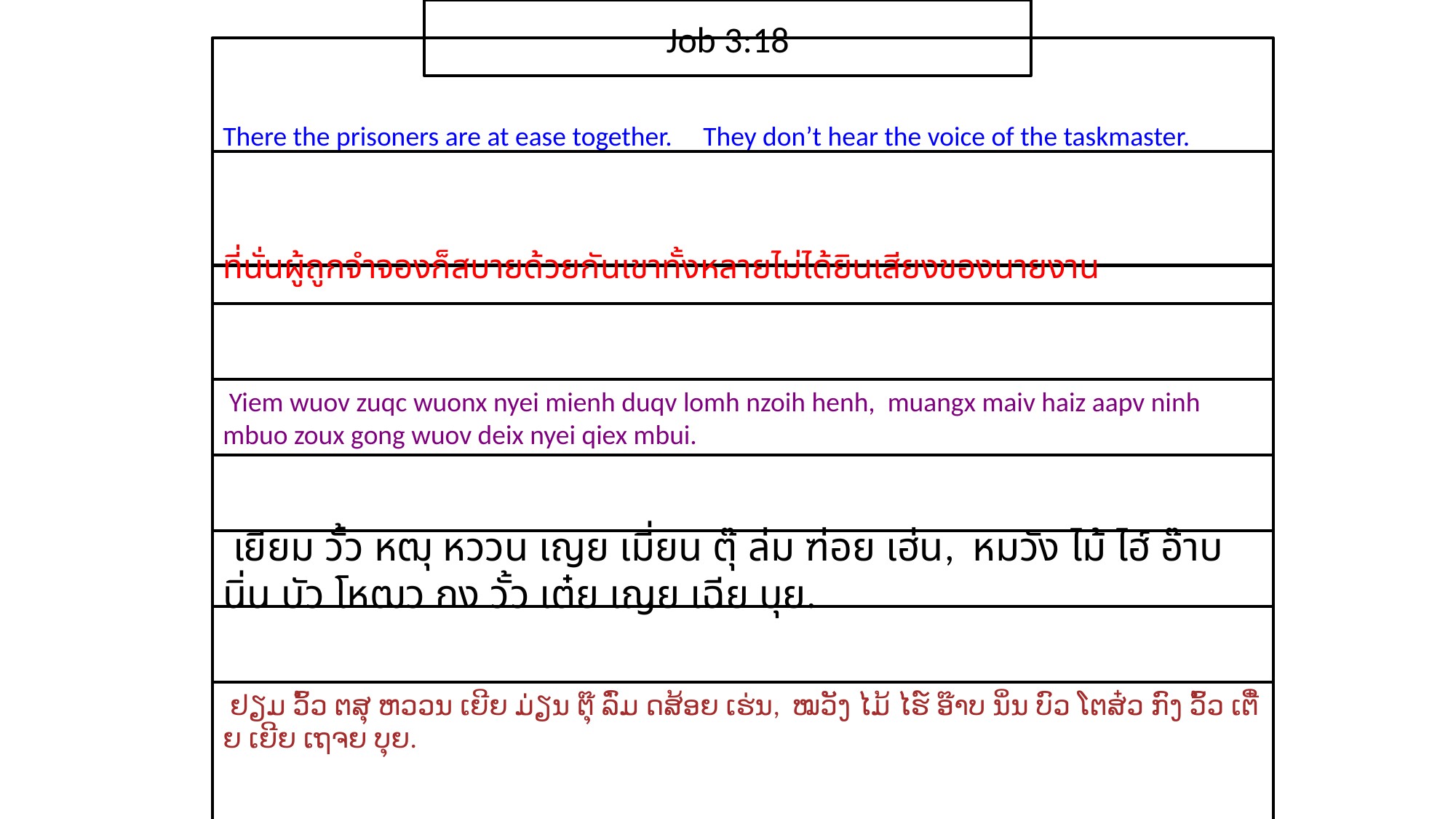

Job 3:18
There the prisoners are at ease together.     They don’t hear the voice of the taskmaster.
ที่​นั่น​ผู้​ถูก​จำ​จอง​ก็​สบาย​ด้วย​กันเขา​ทั้ง​หลาย​ไม่ได้​ยิน​เสียง​ของ​นาย​งาน
 Yiem wuov zuqc wuonx nyei mienh duqv lomh nzoih henh,  muangx maiv haiz aapv ninh mbuo zoux gong wuov deix nyei qiex mbui.
 เยียม วั้ว หฒุ หววน เญย เมี่ยน ตุ๊ ล่ม ฑ่อย เฮ่น,  หมวัง ไม้ ไฮ์ อ๊าบ นิ่น บัว โหฒว กง วั้ว เต๋ย เญย เฉีย บุย.
 ຢຽມ ວົ້ວ ຕສຸ ຫວວນ ເຍີຍ ມ່ຽນ ຕຸ໊ ລົ່ມ ດສ້ອຍ ເຮ່ນ,  ໝວັງ ໄມ້ ໄຮ໌ ອ໊າບ ນິ່ນ ບົວ ໂຕສ໋ວ ກົງ ວົ້ວ ເຕີ໋ຍ ເຍີຍ ເຖຈຍ ບຸຍ.